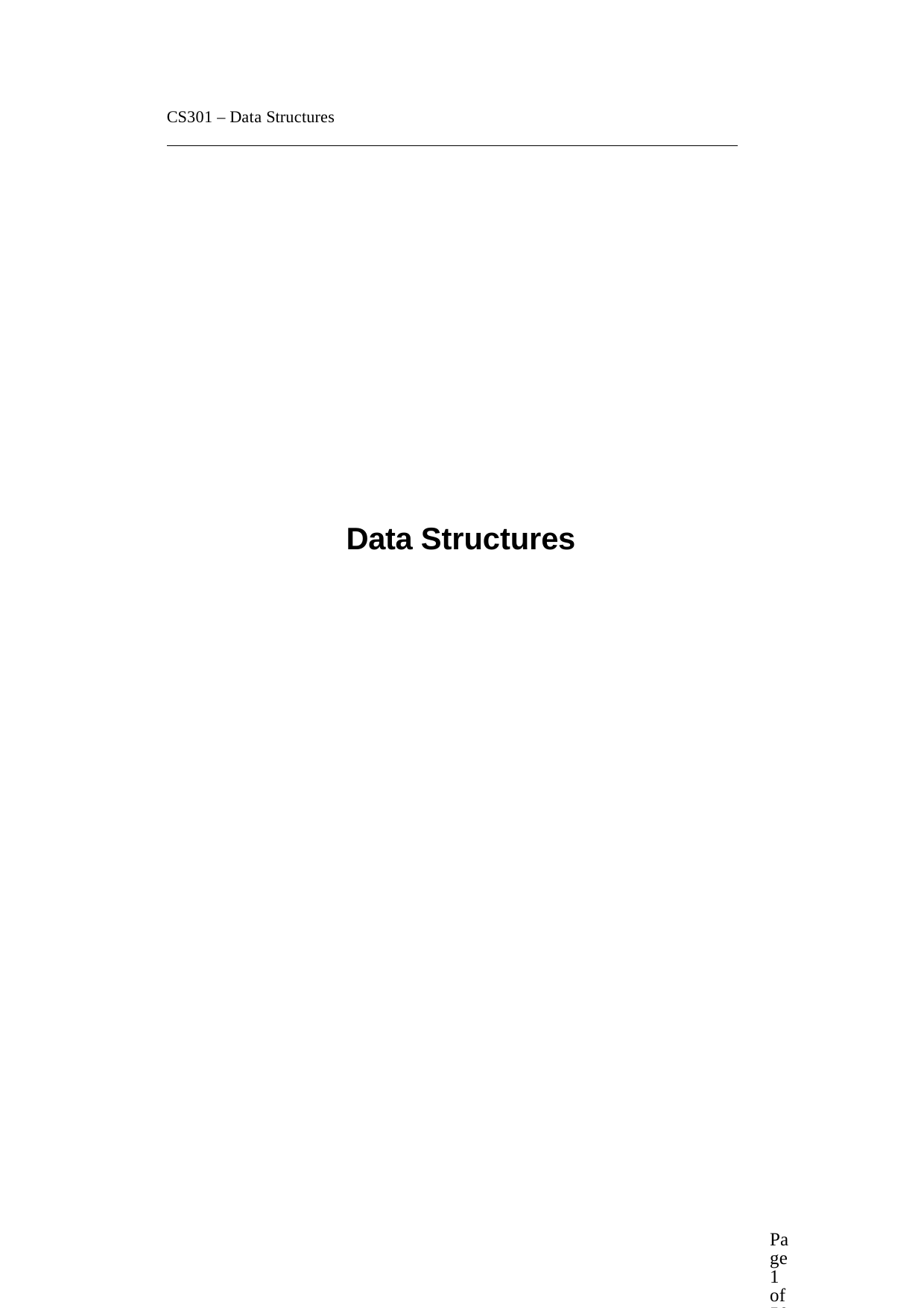

CS301 – Data Structures

Data Structures
Page 1 of 505